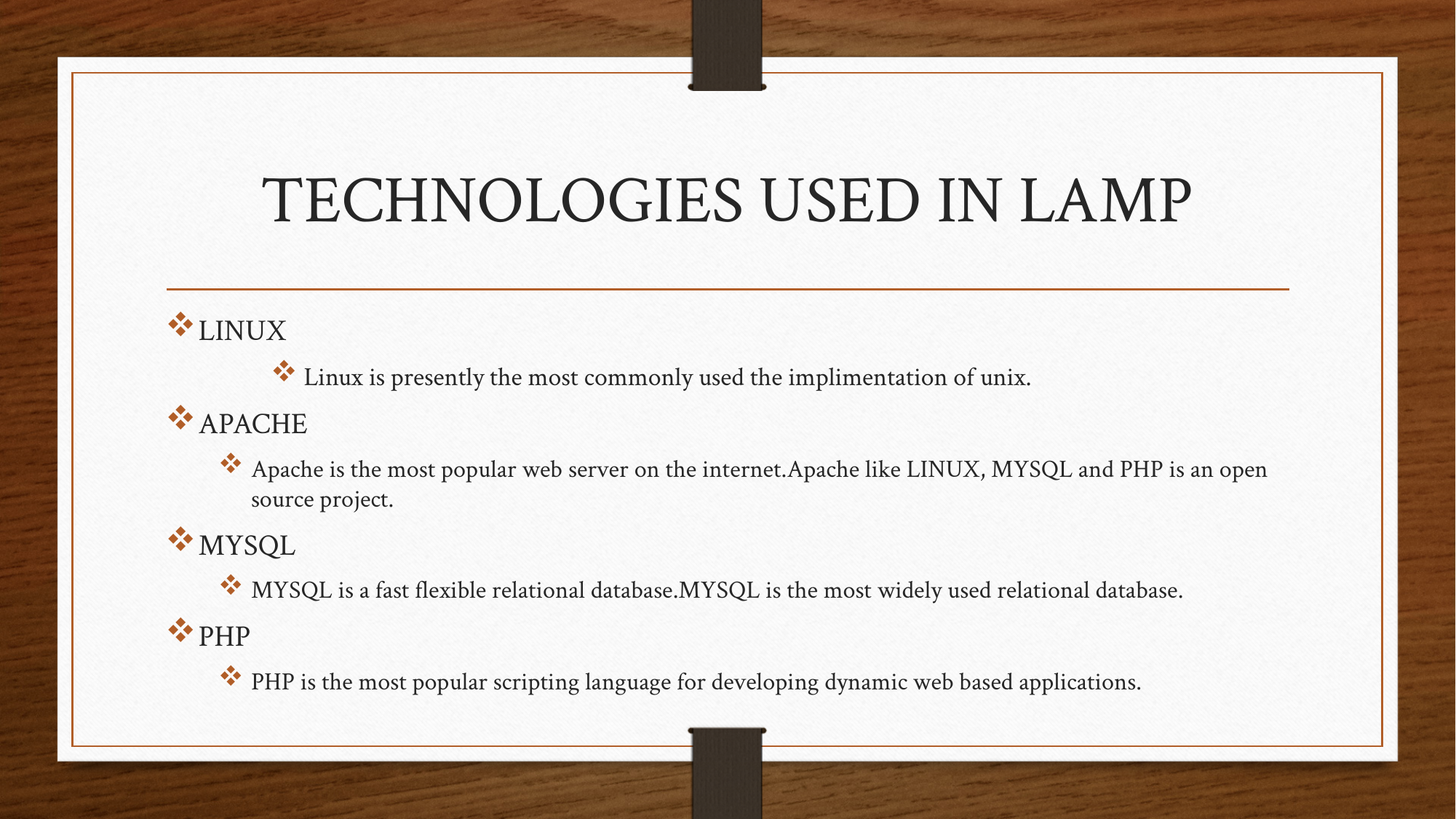

# TECHNOLOGIES USED IN LAMP
LINUX
Linux is presently the most commonly used the implimentation of unix.
APACHE
Apache is the most popular web server on the internet.Apache like LINUX, MYSQL and PHP is an open source project.
MYSQL
MYSQL is a fast flexible relational database.MYSQL is the most widely used relational database.
PHP
PHP is the most popular scripting language for developing dynamic web based applications.